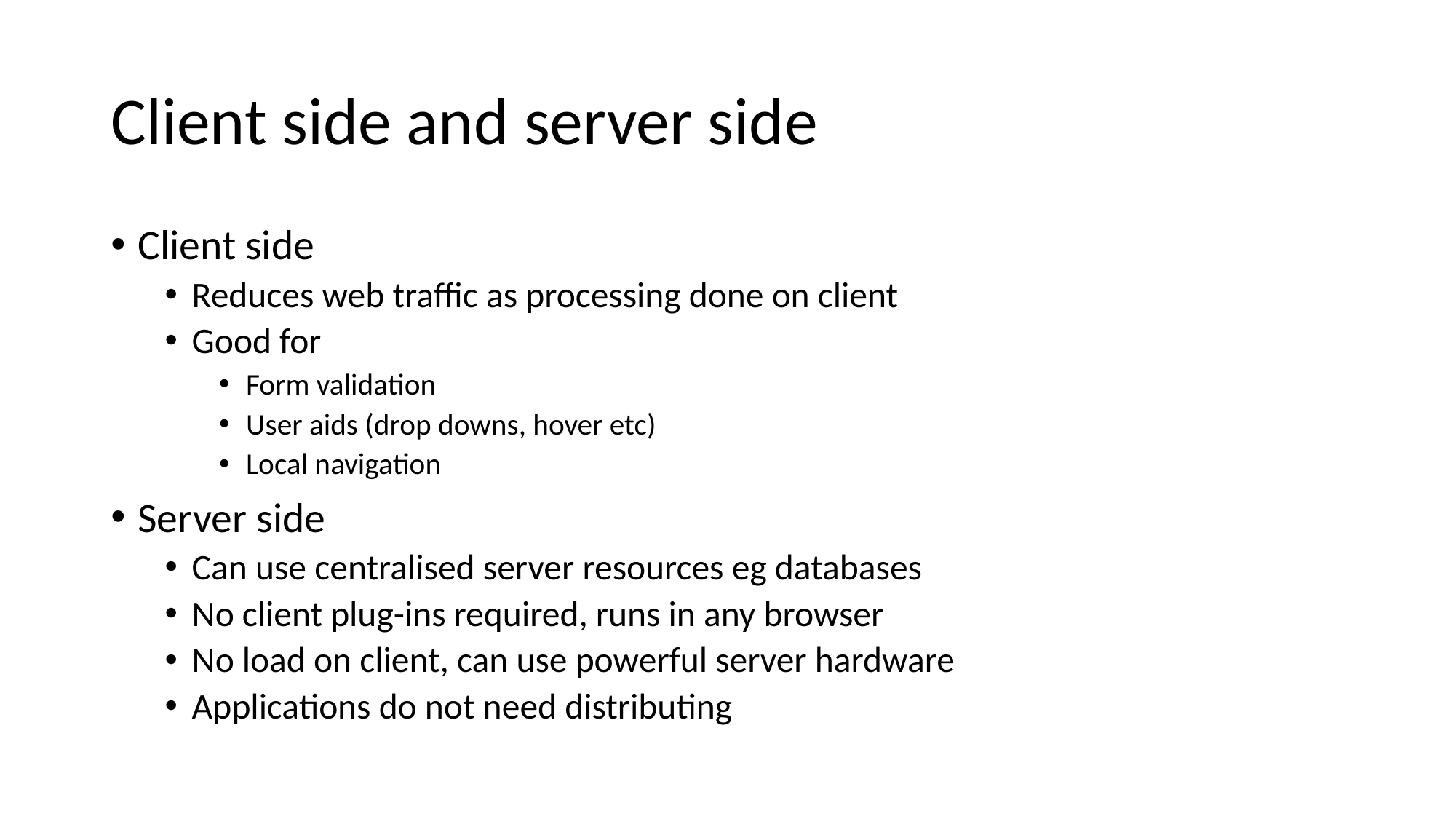

# Client side and server side
Client side
Reduces web traffic as processing done on client
Good for
Form validation
User aids (drop downs, hover etc)
Local navigation
Server side
Can use centralised server resources eg databases
No client plug-ins required, runs in any browser
No load on client, can use powerful server hardware
Applications do not need distributing